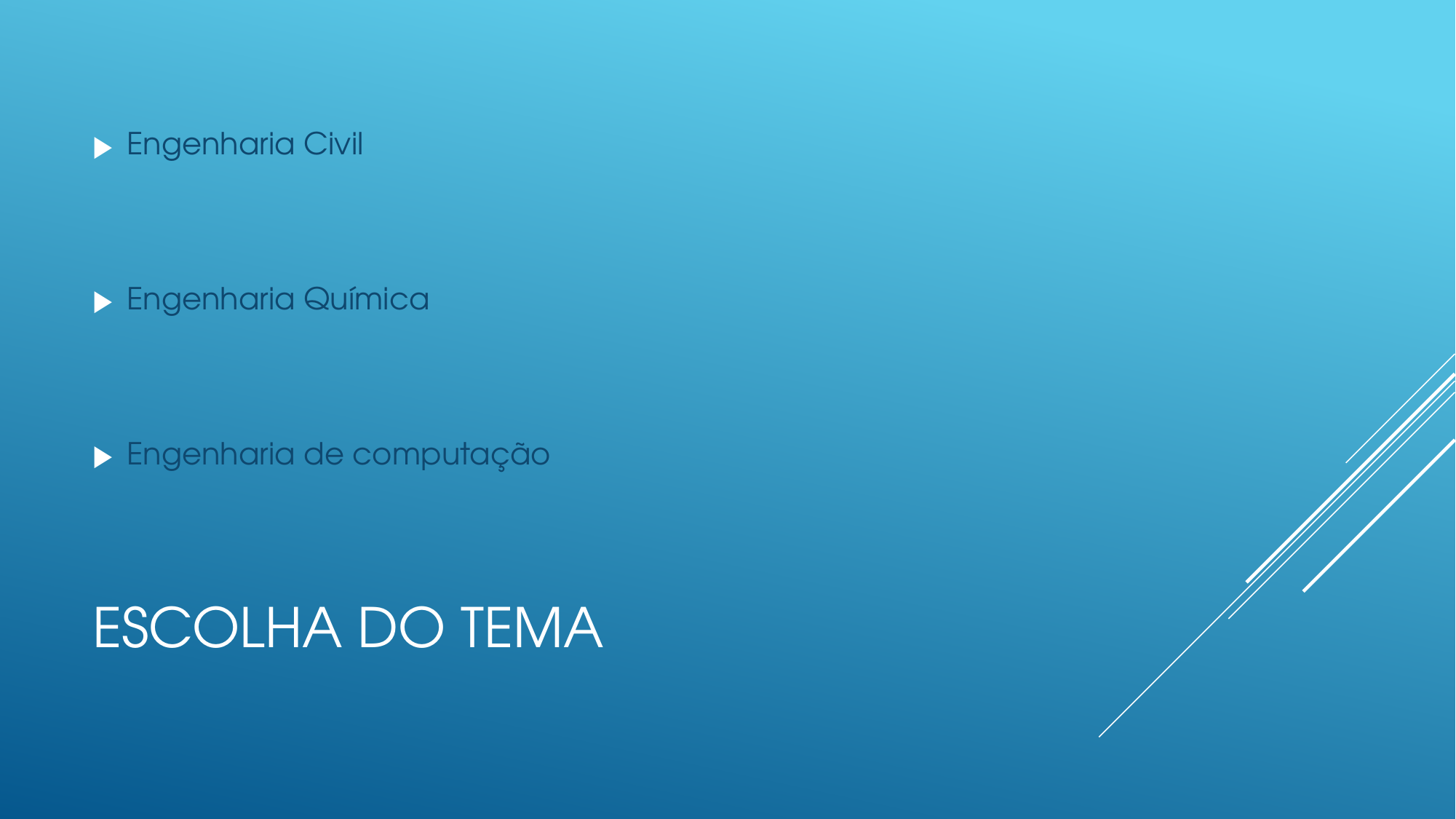

Engenharia Civil

Engenharia Química

Engenharia de computação
# ESCOLHA DO TEMA